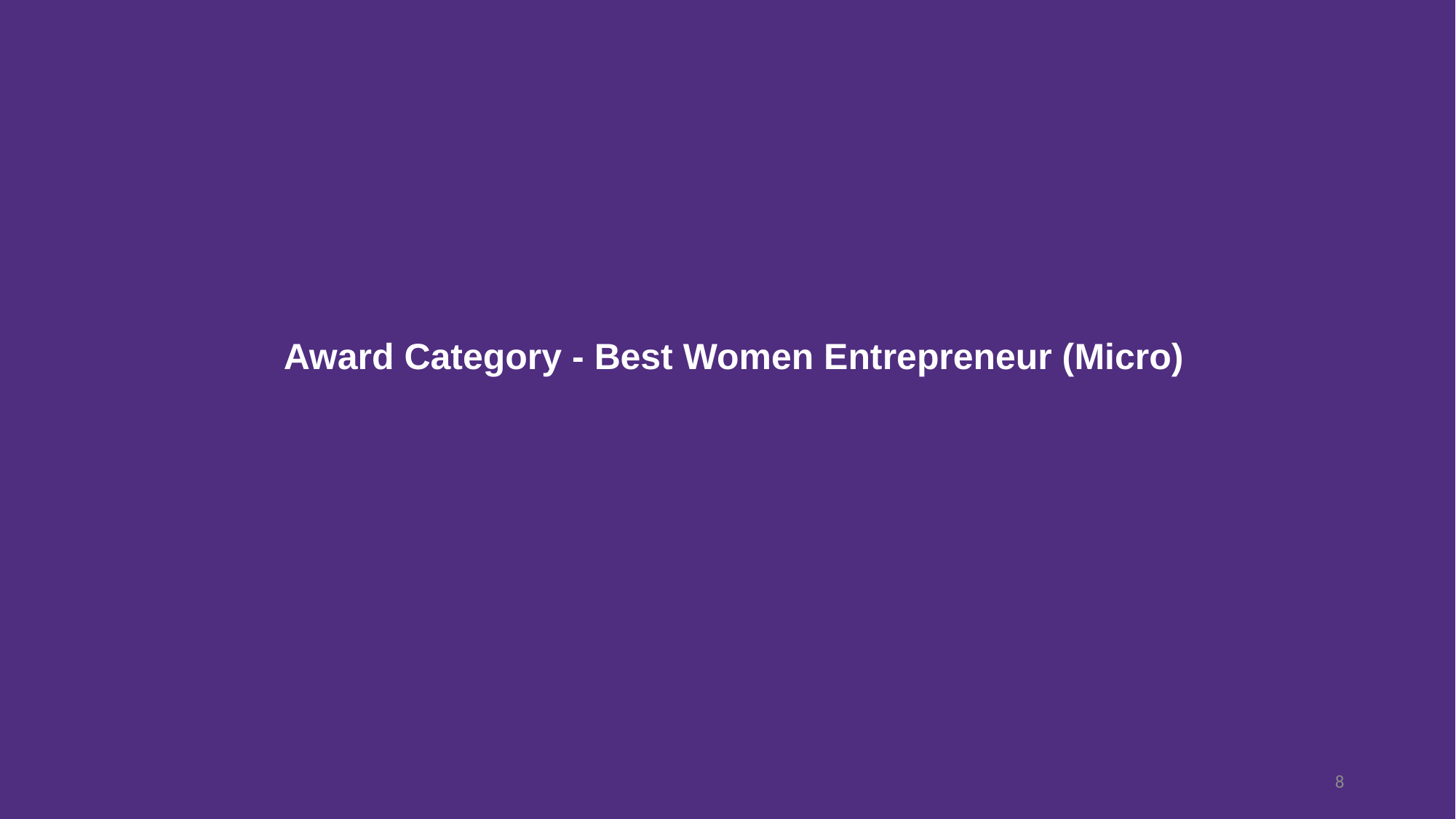

# Award Category - Best Women Entrepreneur (Micro)
8